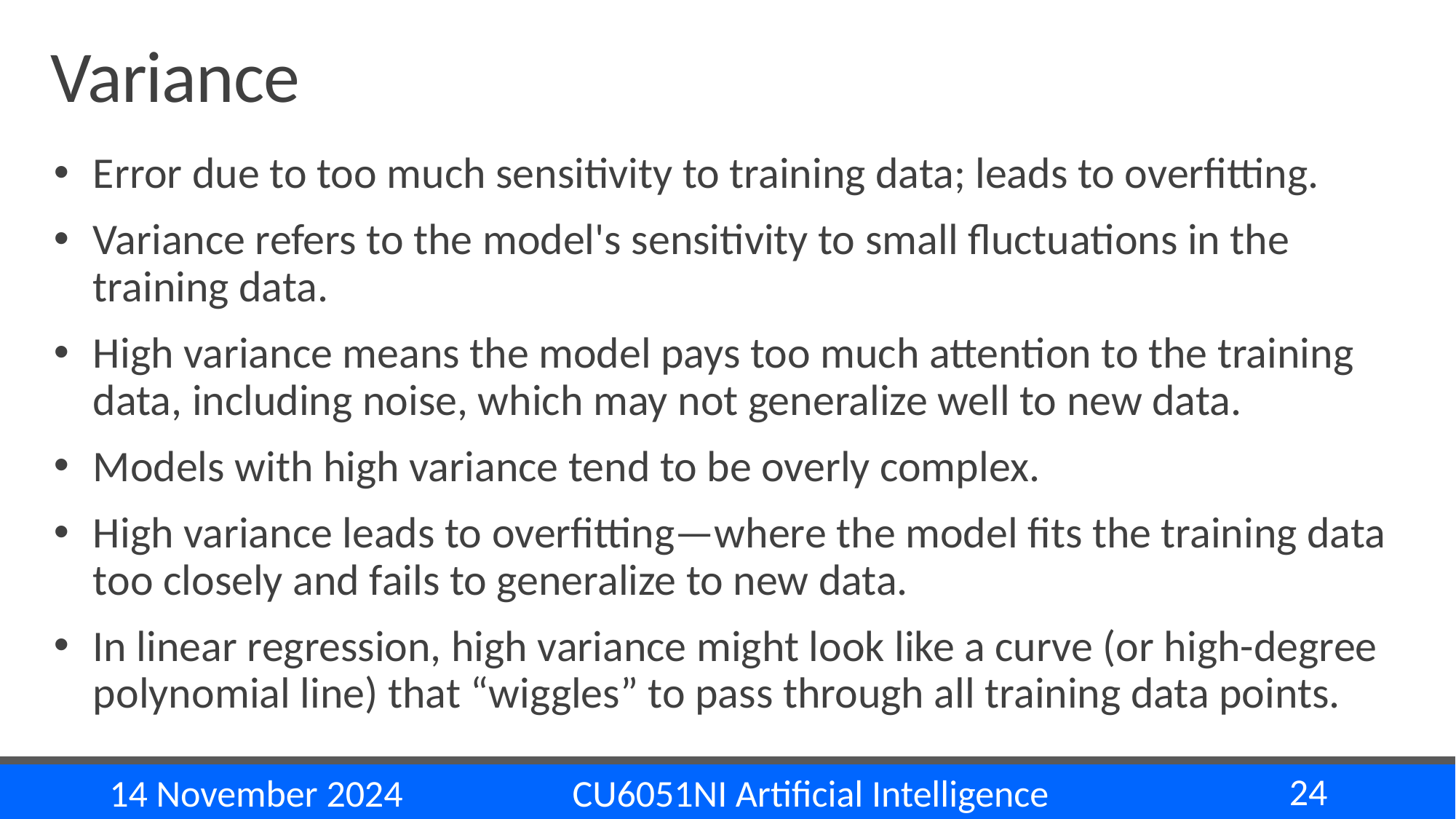

# Variance
Error due to too much sensitivity to training data; leads to overfitting.
Variance refers to the model's sensitivity to small fluctuations in the training data.
High variance means the model pays too much attention to the training data, including noise, which may not generalize well to new data.
Models with high variance tend to be overly complex.
High variance leads to overfitting—where the model fits the training data too closely and fails to generalize to new data.
In linear regression, high variance might look like a curve (or high-degree polynomial line) that “wiggles” to pass through all training data points.
24
CU6051NI Artificial Intelligence
14 November 2024